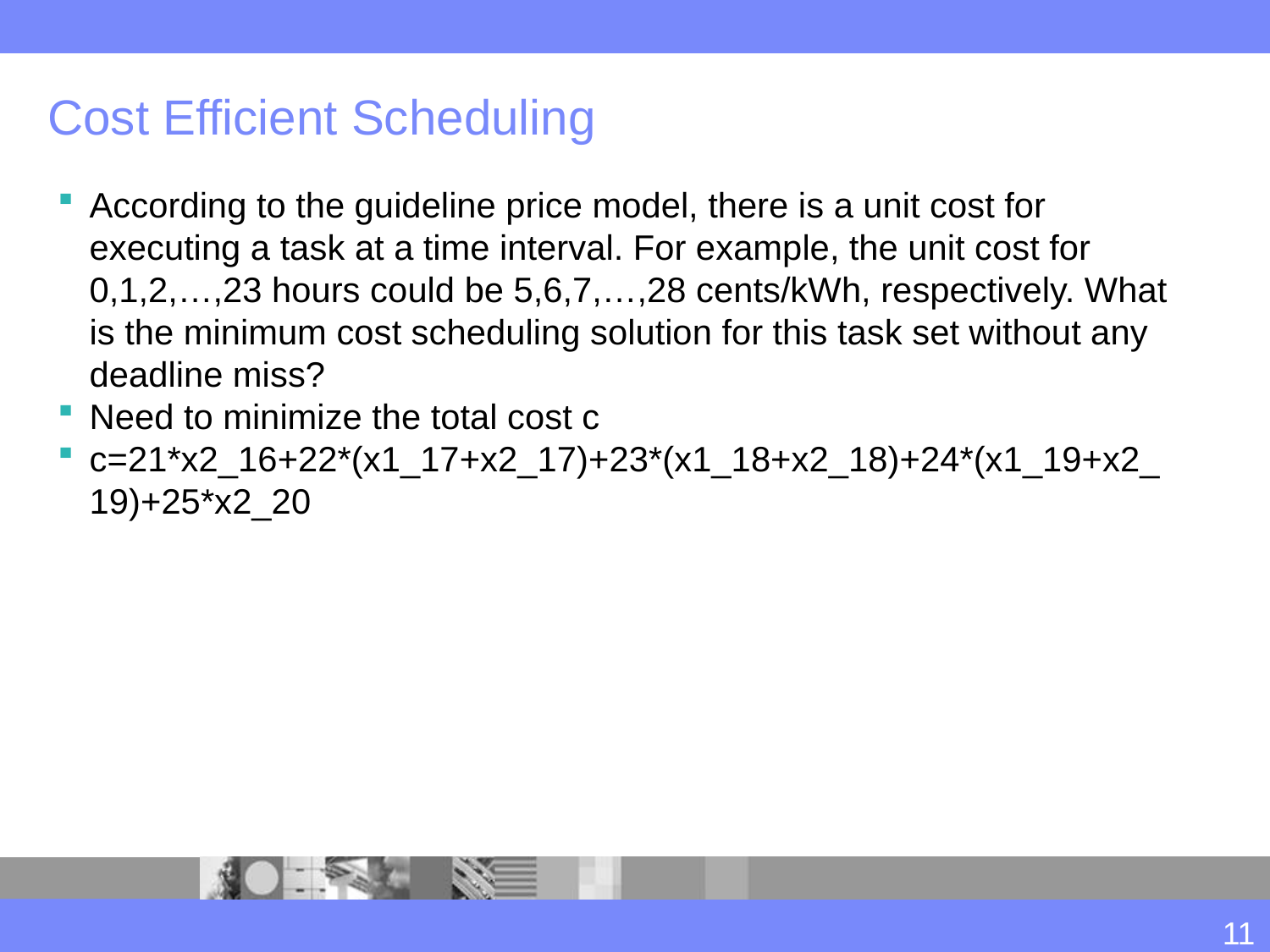

# Cost Efficient Scheduling
According to the guideline price model, there is a unit cost for executing a task at a time interval. For example, the unit cost for 0,1,2,…,23 hours could be 5,6,7,…,28 cents/kWh, respectively. What is the minimum cost scheduling solution for this task set without any deadline miss?
Need to minimize the total cost c
c=21*x2_16+22*(x1_17+x2_17)+23*(x1_18+x2_18)+24*(x1_19+x2_19)+25*x2_20

11